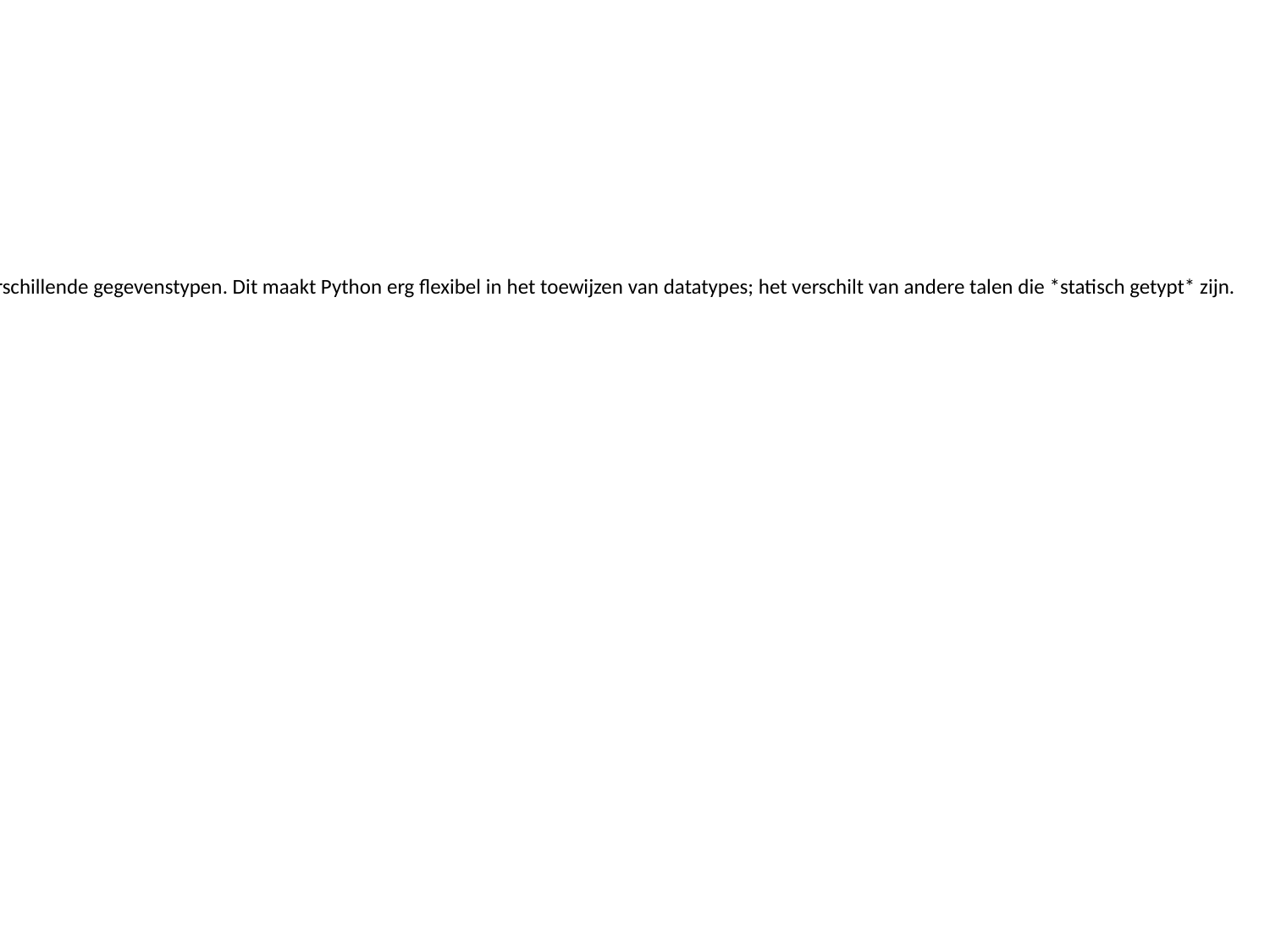

Info:
## Dynamisch typen

Python gebruikt *dynamisch typen*, wat betekent dat je variabelen opnieuw kunt toewijzen aan verschillende gegevenstypen. Dit maakt Python erg flexibel in het toewijzen van datatypes; het verschilt van andere talen die *statisch getypt* zijn.